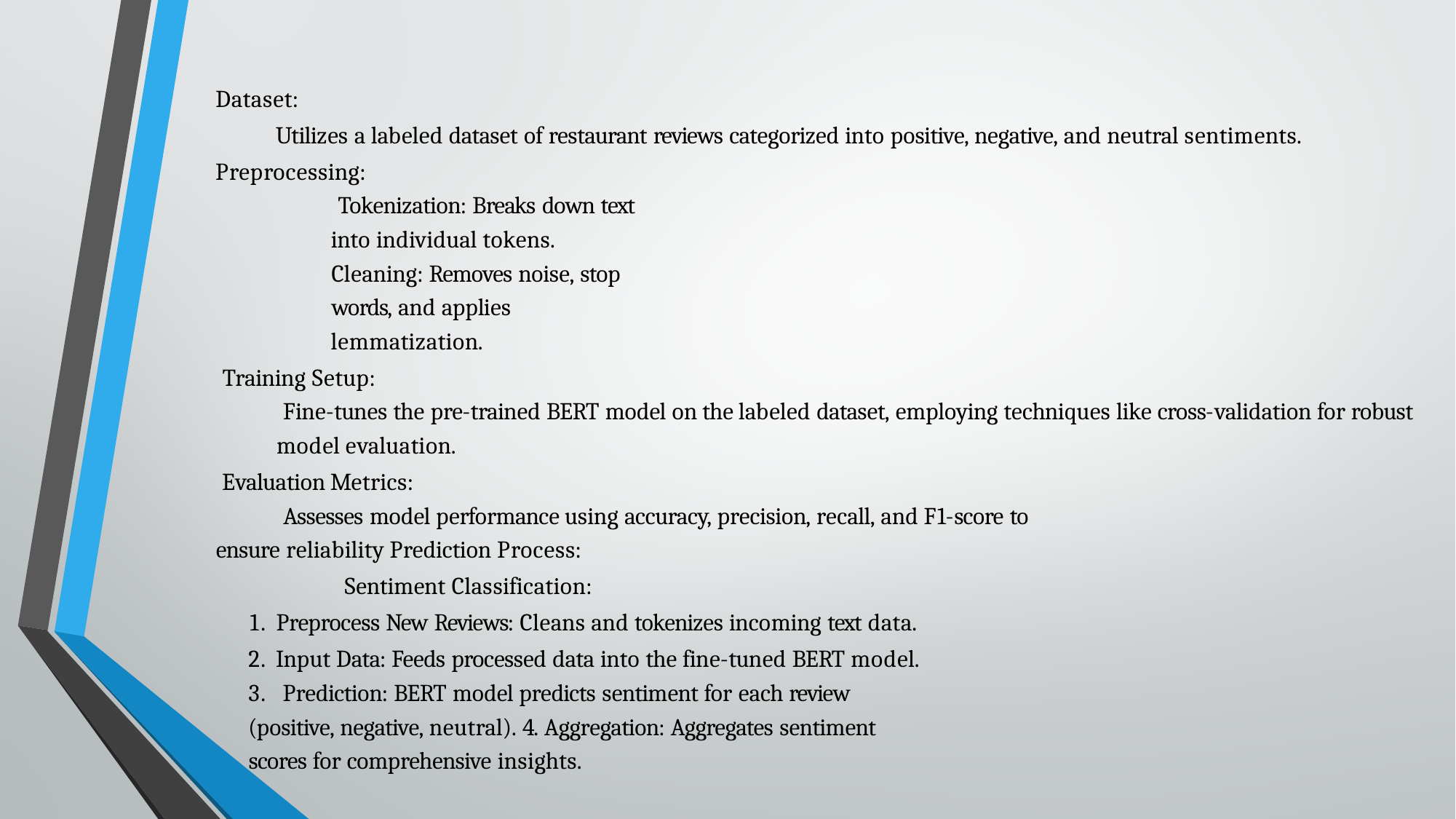

Dataset:
Utilizes a labeled dataset of restaurant reviews categorized into positive, negative, and neutral sentiments.
Preprocessing:
Tokenization: Breaks down text into individual tokens. Cleaning: Removes noise, stop words, and applies lemmatization.
Training Setup:
Fine-tunes the pre-trained BERT model on the labeled dataset, employing techniques like cross-validation for robust model evaluation.
Evaluation Metrics:
Assesses model performance using accuracy, precision, recall, and F1-score to ensure reliability Prediction Process:
Sentiment Classification:
Preprocess New Reviews: Cleans and tokenizes incoming text data.
Input Data: Feeds processed data into the fine-tuned BERT model.
	Prediction: BERT model predicts sentiment for each review (positive, negative, neutral). 4. Aggregation: Aggregates sentiment scores for comprehensive insights.